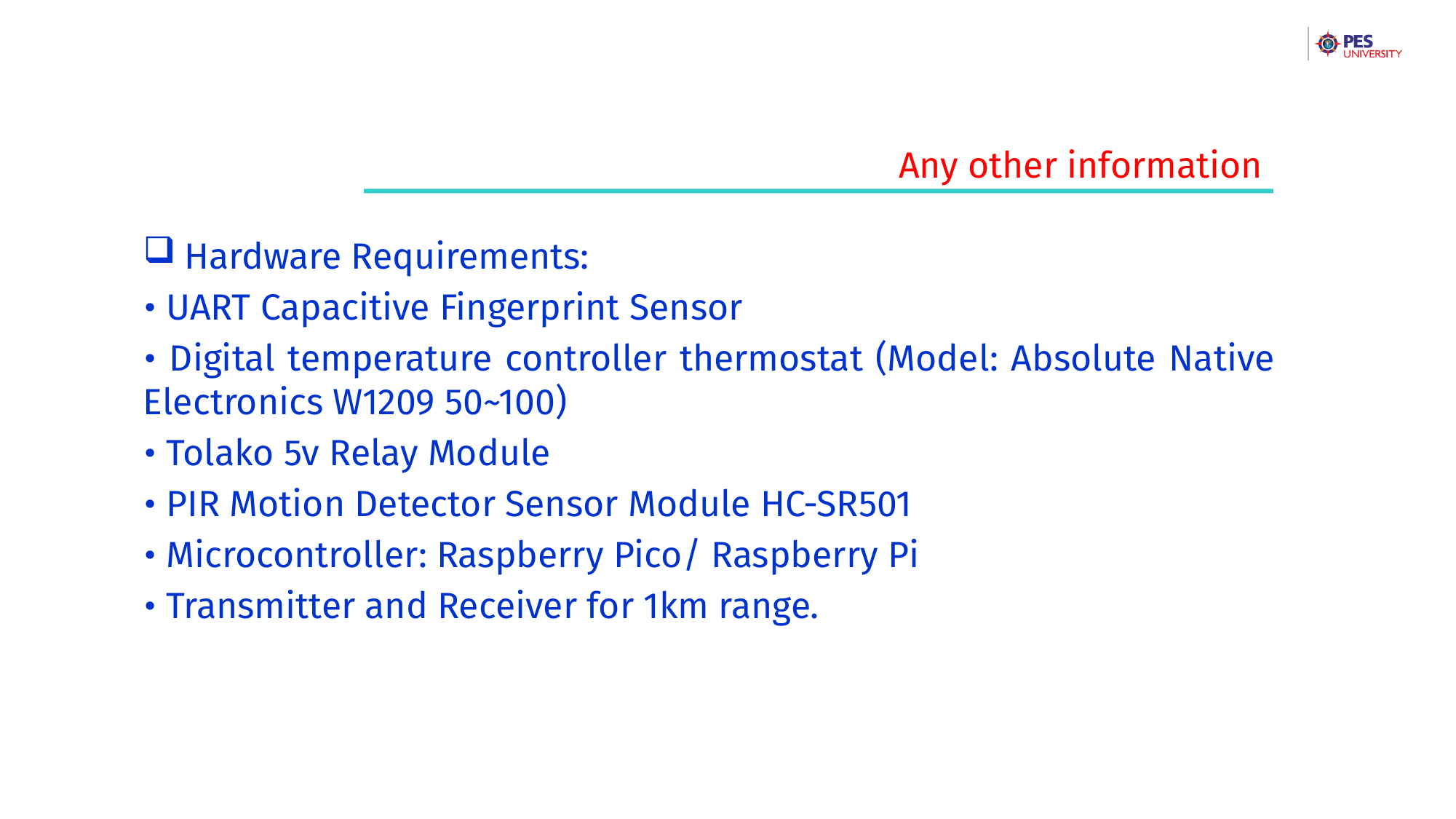

Any other information

Hardware Requirements:
• UART Capacitive Fingerprint Sensor
• Digital temperature controller thermostat (Model: Absolute Native Electronics W1209 50~100)
• Tolako 5v Relay Module
• PIR Motion Detector Sensor Module HC-SR501
• Microcontroller: Raspberry Pico/ Raspberry Pi
• Transmitter and Receiver for 1km range.